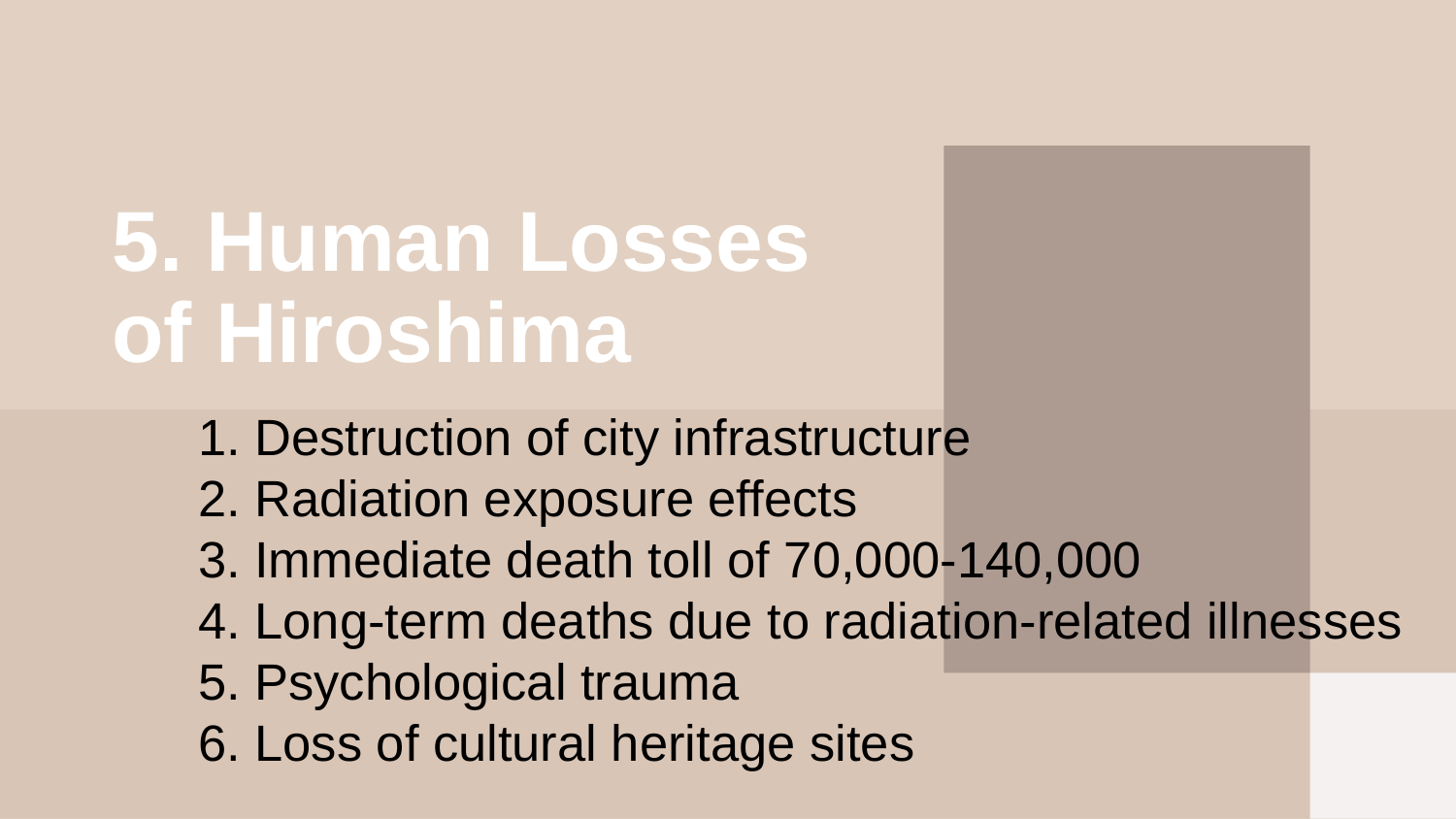

# 5. Human Losses of Hiroshima

1. Destruction of city infrastructure
2. Radiation exposure effects
3. Immediate death toll of 70,000-140,000
4. Long-term deaths due to radiation-related illnesses
5. Psychological trauma
6. Loss of cultural heritage sites